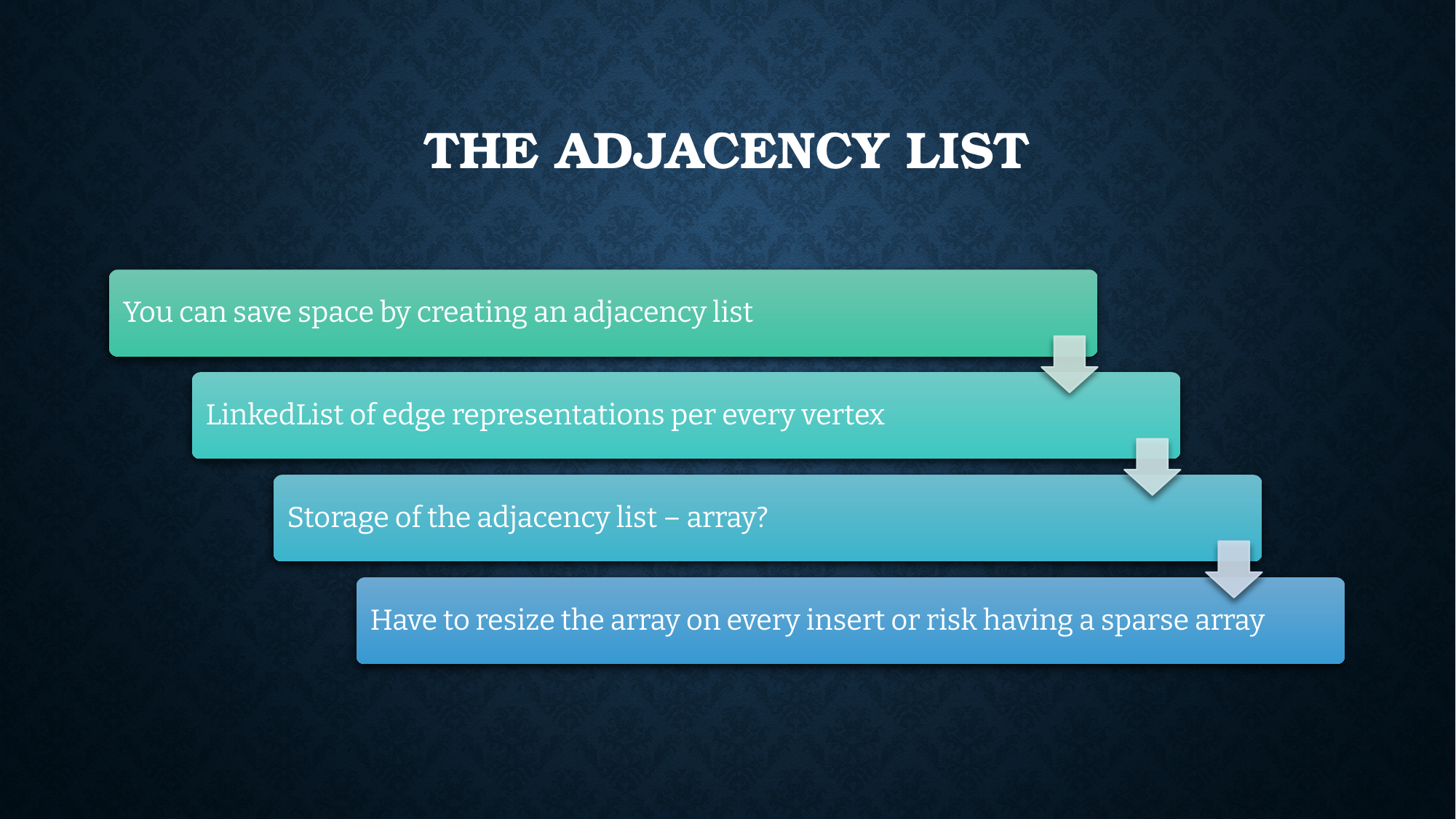

# The adjacency list
You can save space by creating an adjacency list
LinkedList of edge representations per every vertex
Storage of the adjacency list – array?
Have to resize the array on every insert or risk having a sparse array